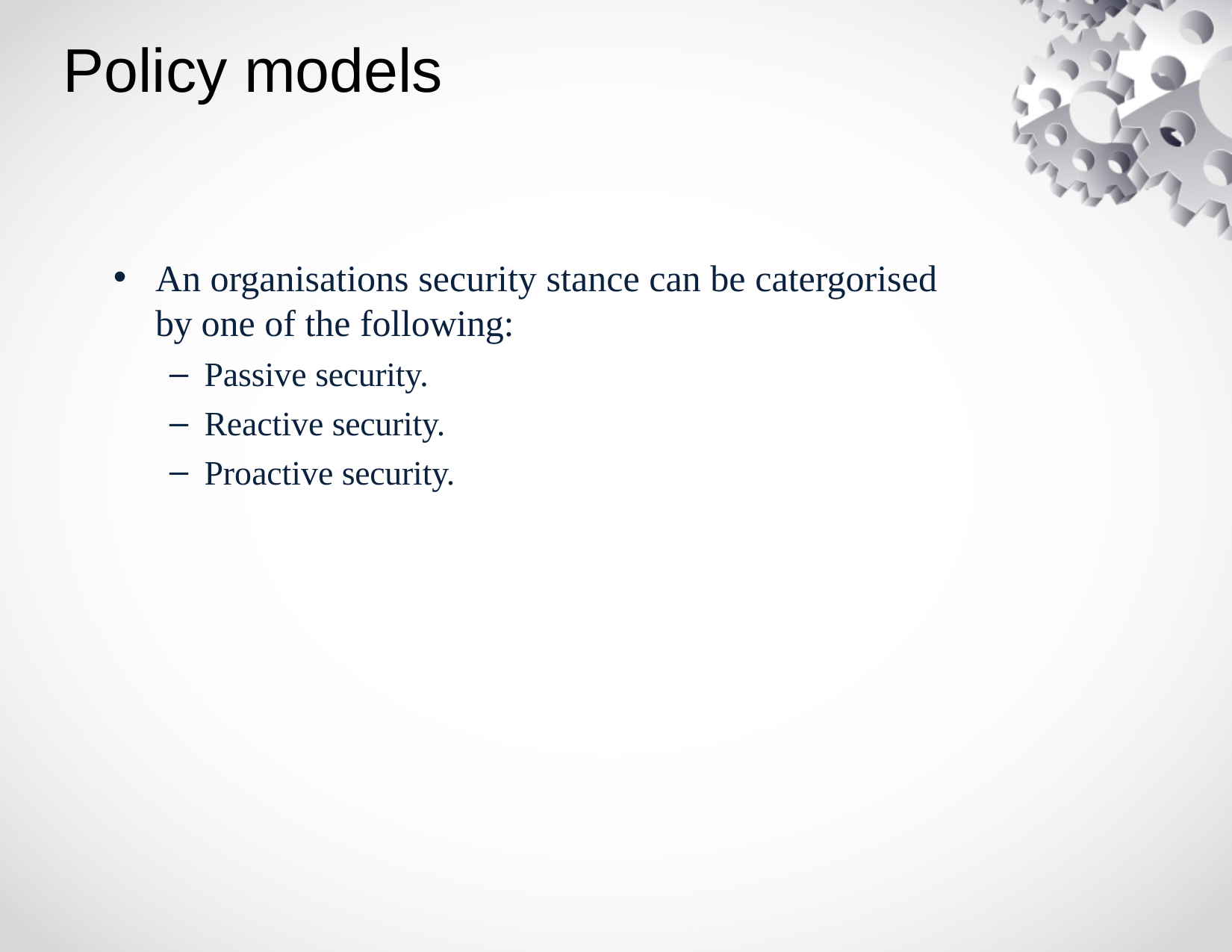

# Policy models
An organisations security stance can be catergorised by one of the following:
Passive security.
Reactive security.
Proactive security.